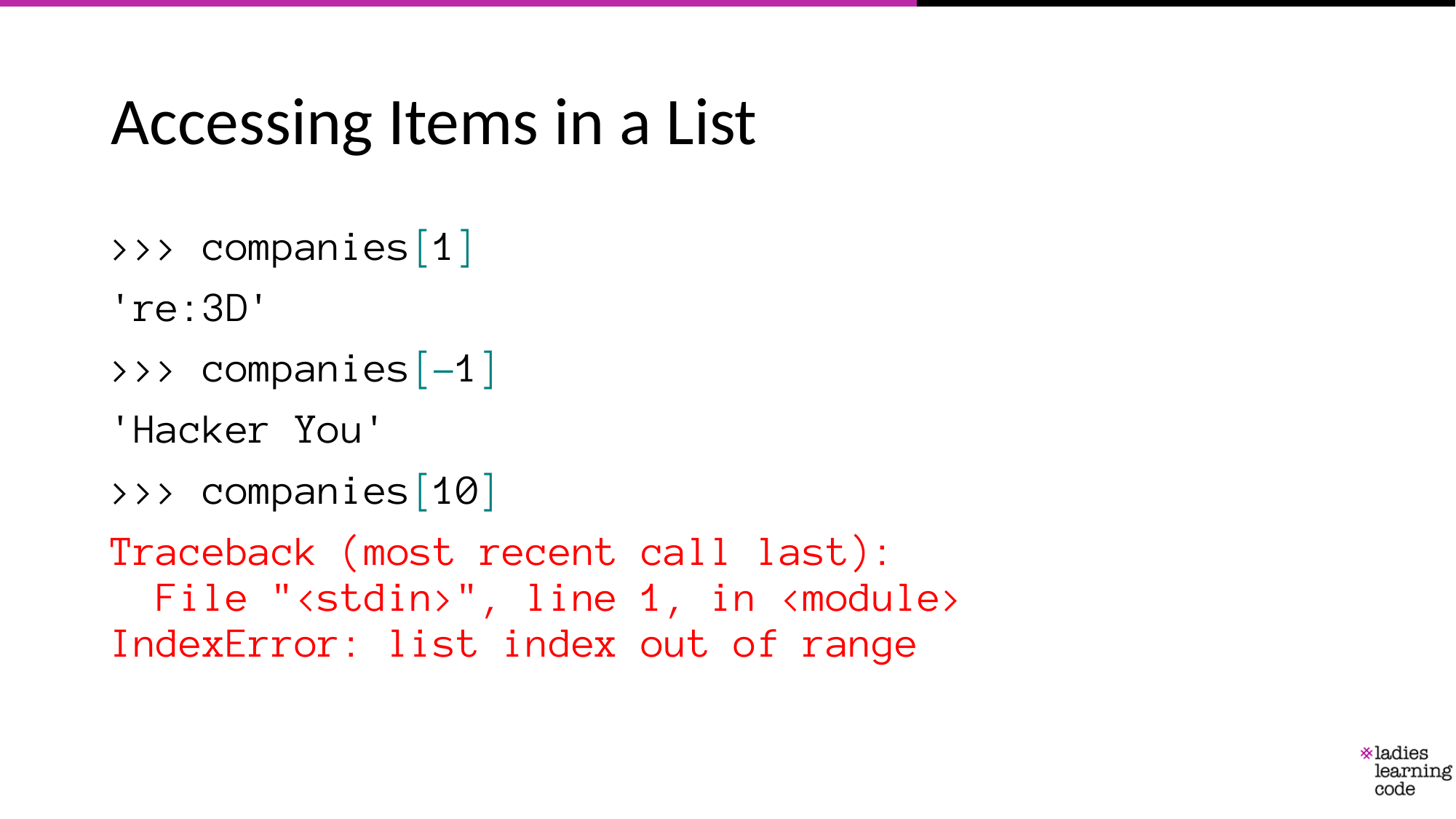

# Accessing Items in a List
>>> companies[1]
're:3D'
>>> companies[-1]
'Hacker You'
>>> companies[10]
Traceback (most recent call last):   File "<stdin>", line 1, in <module> IndexError: list index out of range